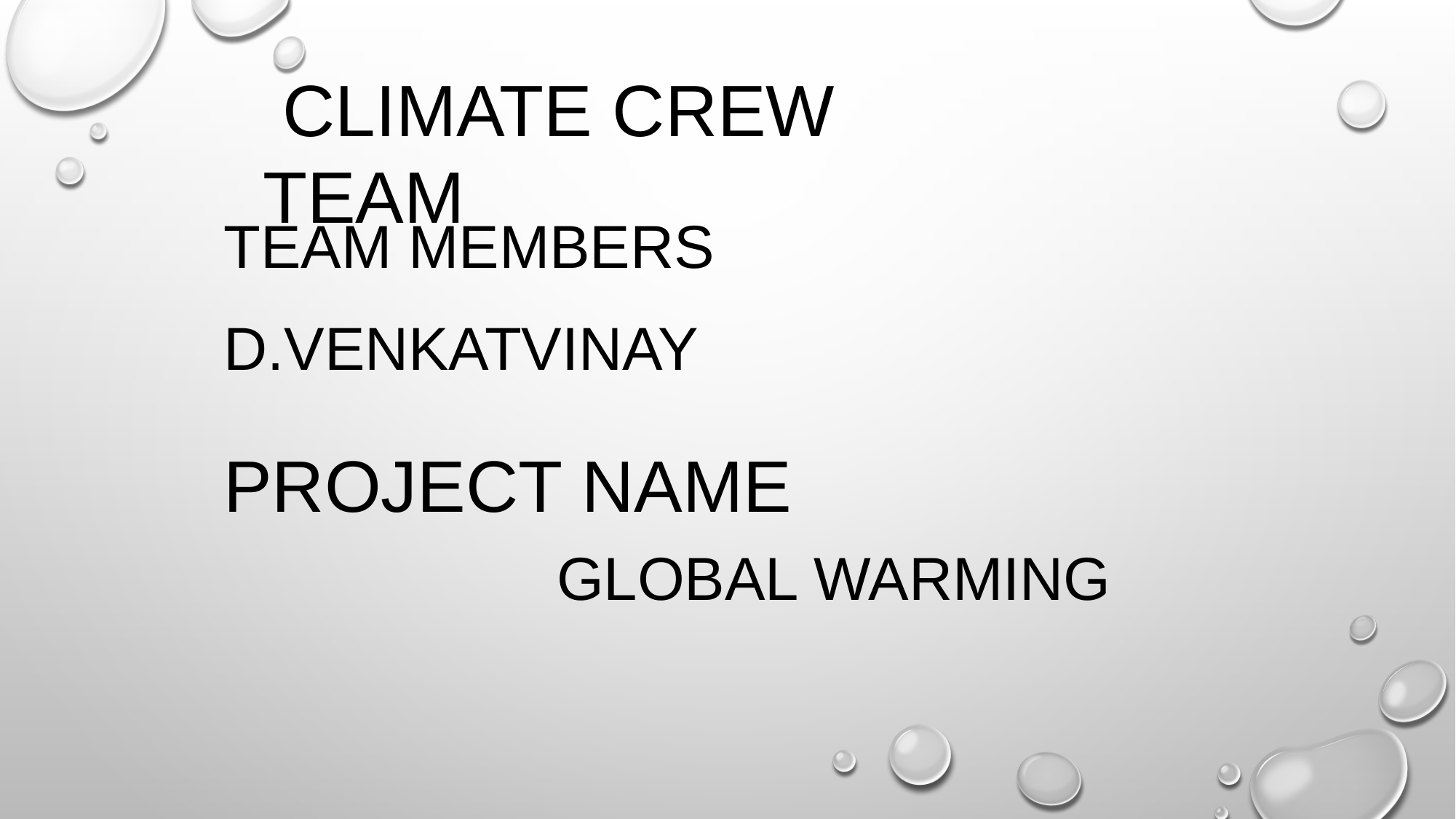

CLIMATE CREW  TEAM
Team members
d.VENKATVINAY
PROJECT NAME
GLOBAL WARMING